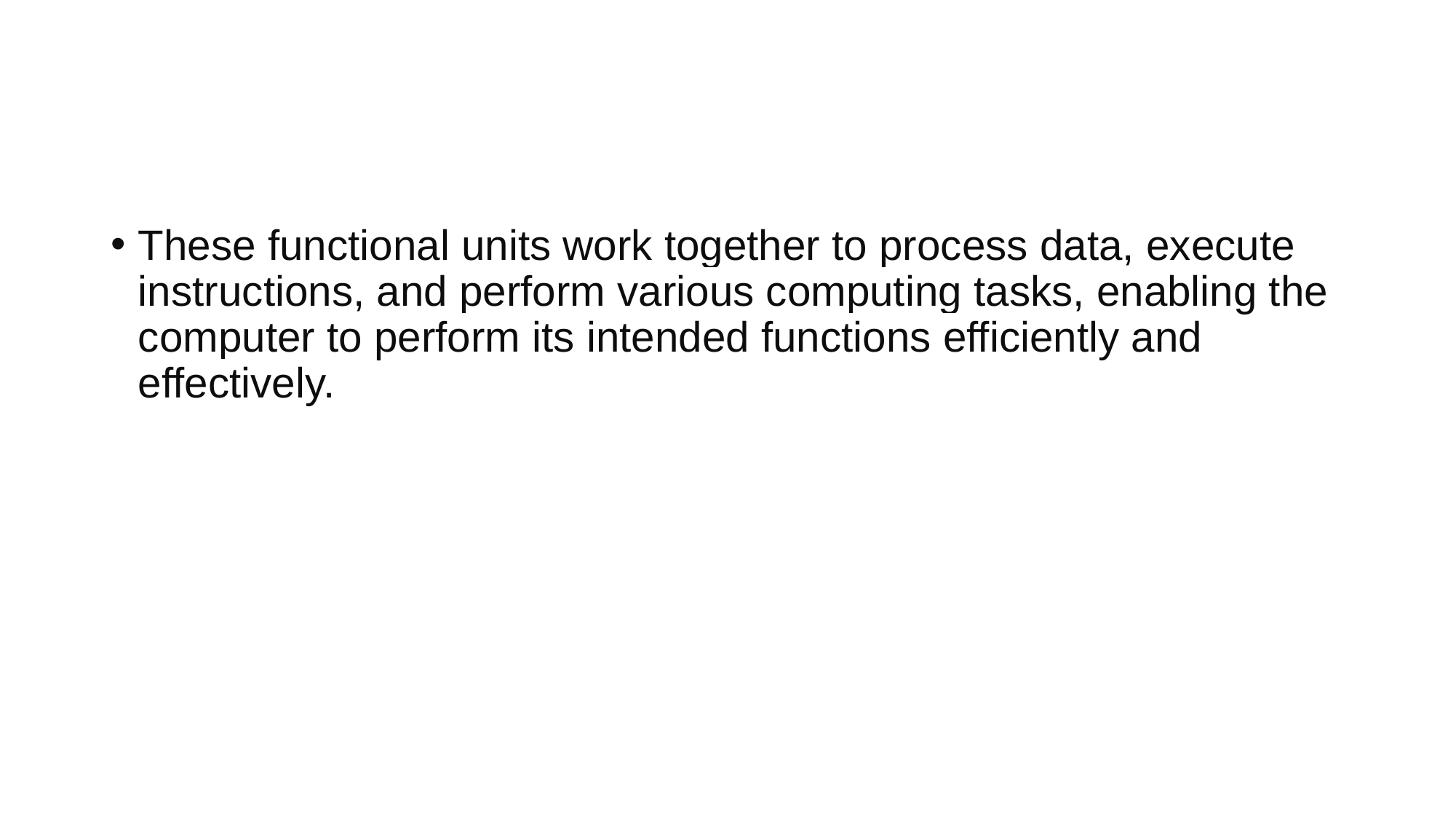

#
These functional units work together to process data, execute instructions, and perform various computing tasks, enabling the computer to perform its intended functions efficiently and effectively.